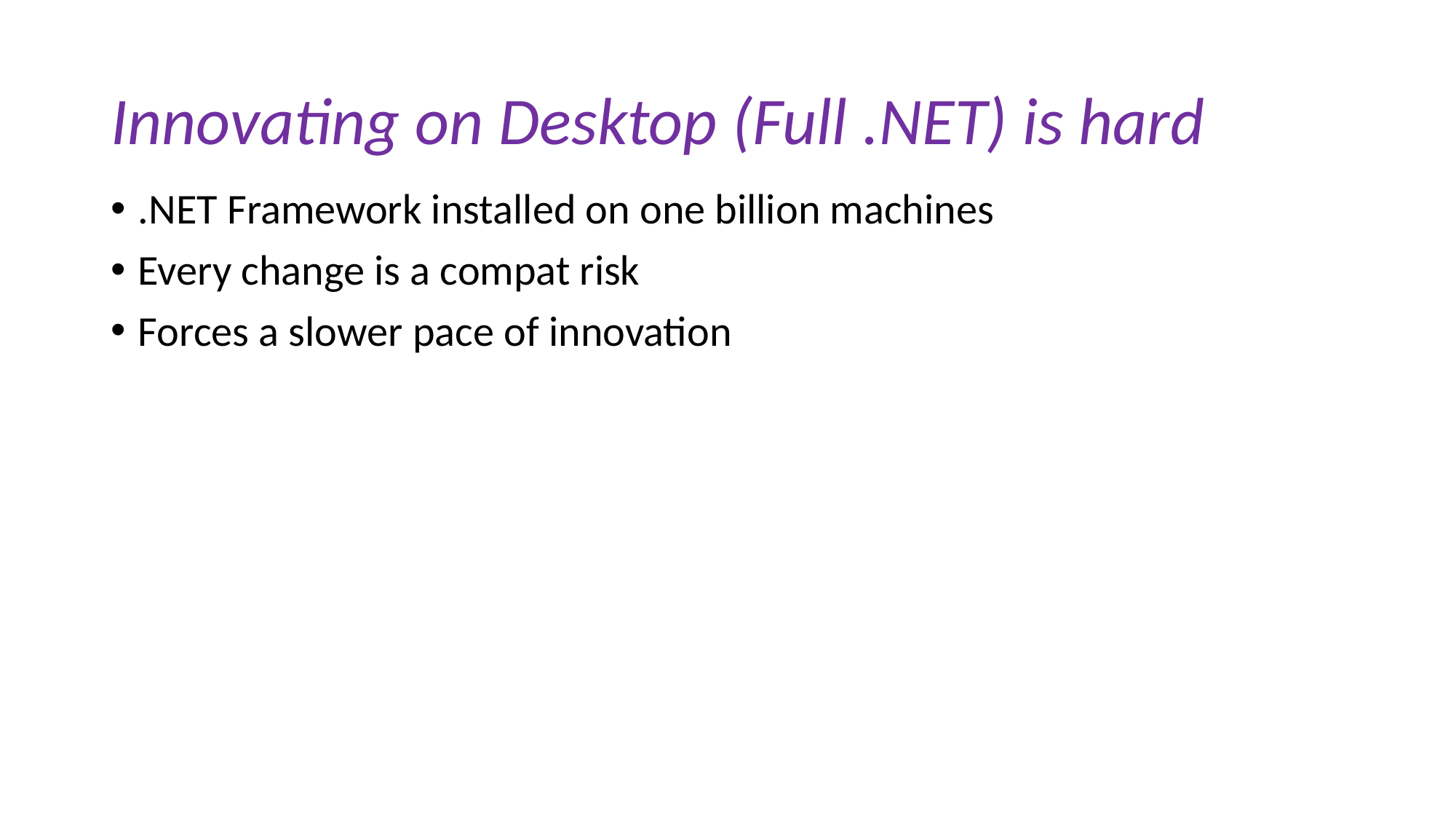

# Innovating on Desktop (Full .NET) is hard
.NET Framework installed on one billion machines
Every change is a compat risk
Forces a slower pace of innovation